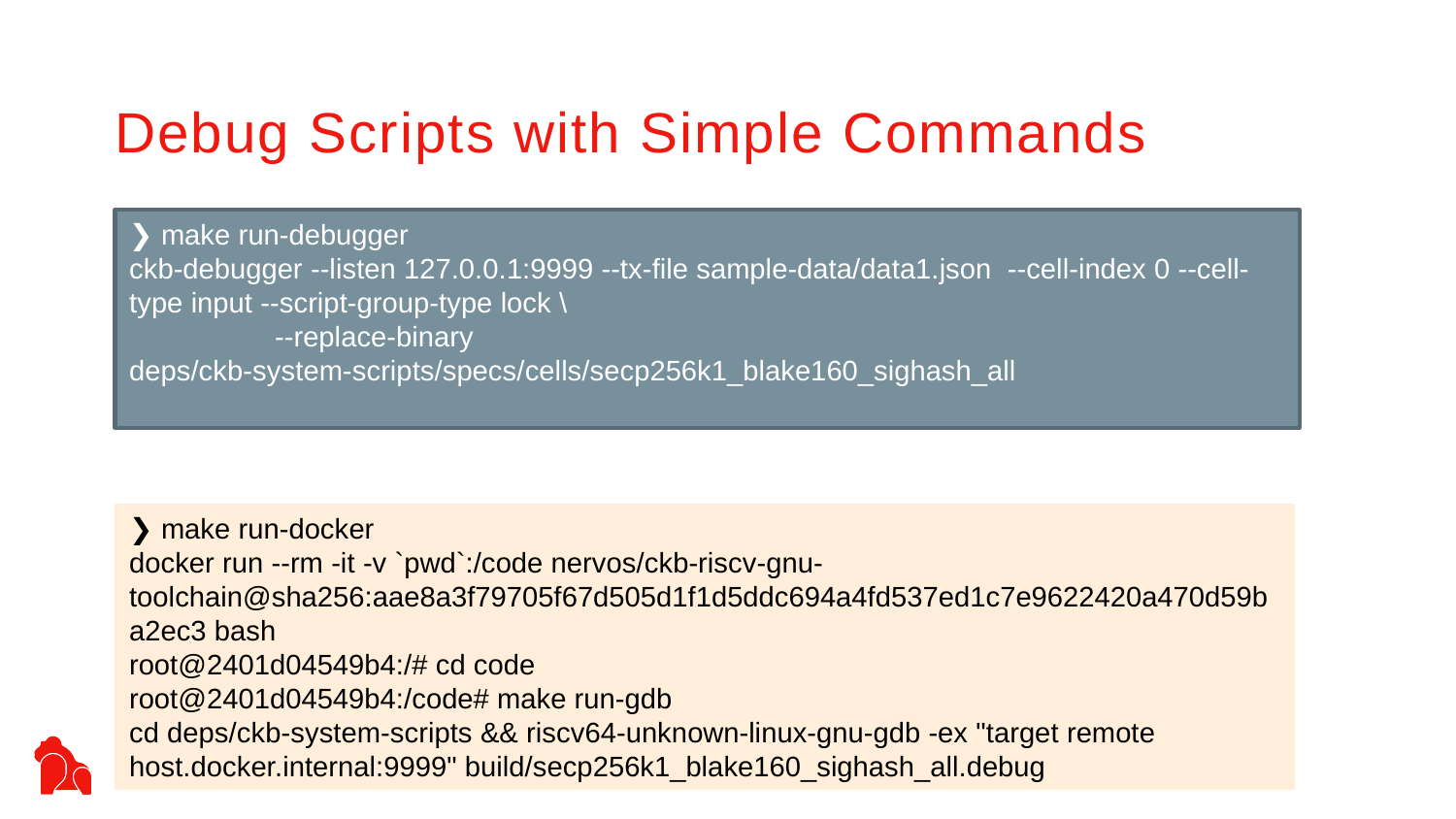

Debug Scripts with Simple Commands
❯ make run-debugger
ckb-debugger --listen 127.0.0.1:9999 --tx-file sample-data/data1.json  --cell-index 0 --cell-type input --script-group-type lock \
	--replace-binary deps/ckb-system-scripts/specs/cells/secp256k1_blake160_sighash_all

❯ make run-docker
docker run --rm -it -v `pwd`:/code nervos/ckb-riscv-gnu-toolchain@sha256:aae8a3f79705f67d505d1f1d5ddc694a4fd537ed1c7e9622420a470d59ba2ec3 bash
root@2401d04549b4:/# cd code
root@2401d04549b4:/code# make run-gdb
cd deps/ckb-system-scripts && riscv64-unknown-linux-gnu-gdb -ex "target remote host.docker.internal:9999" build/secp256k1_blake160_sighash_all.debug